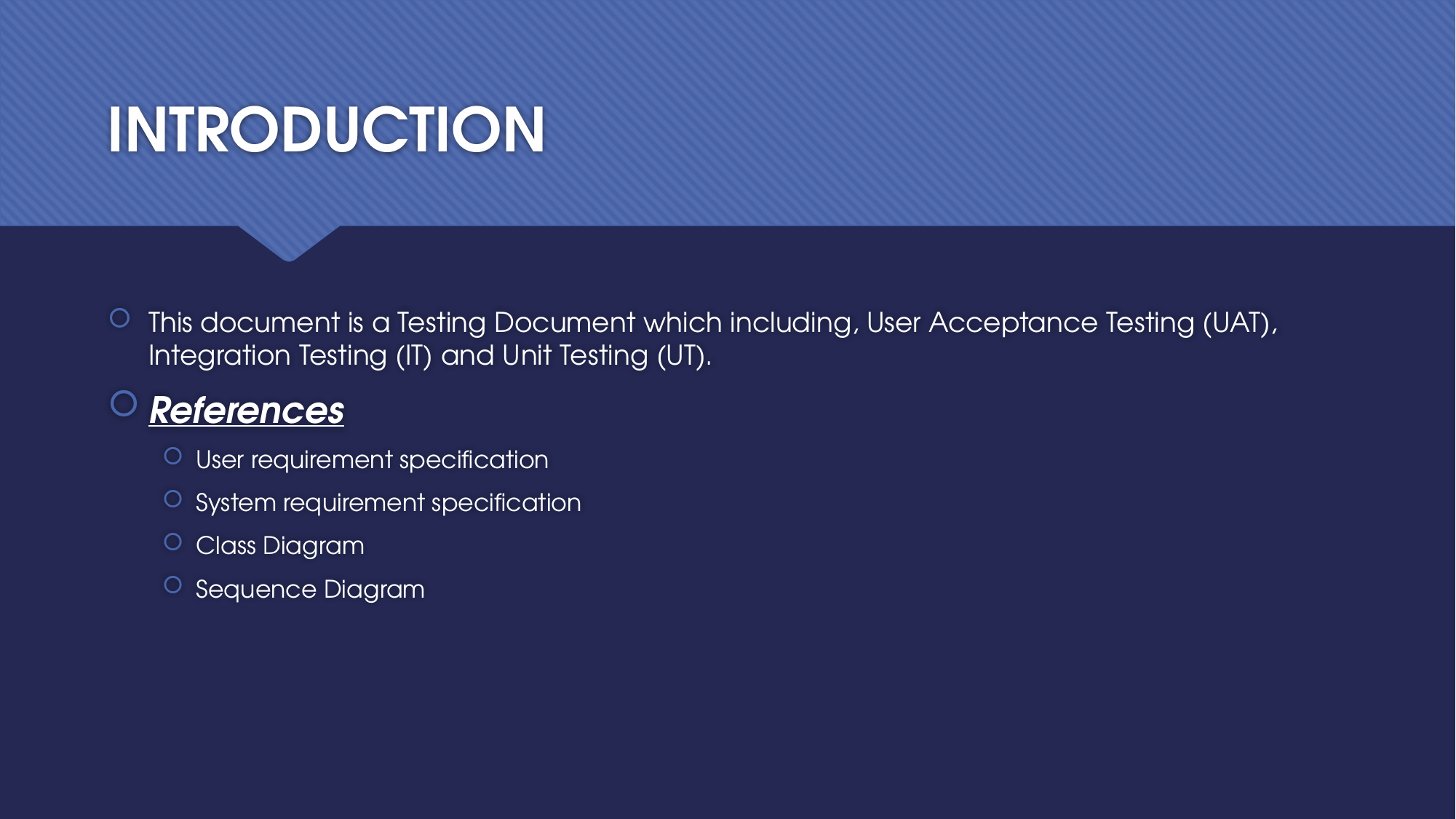

# INTRODUCTION
This document is a Testing Document which including, User Acceptance Testing (UAT), Integration Testing (IT) and Unit Testing (UT).
References
User requirement specification
System requirement specification
Class Diagram
Sequence Diagram